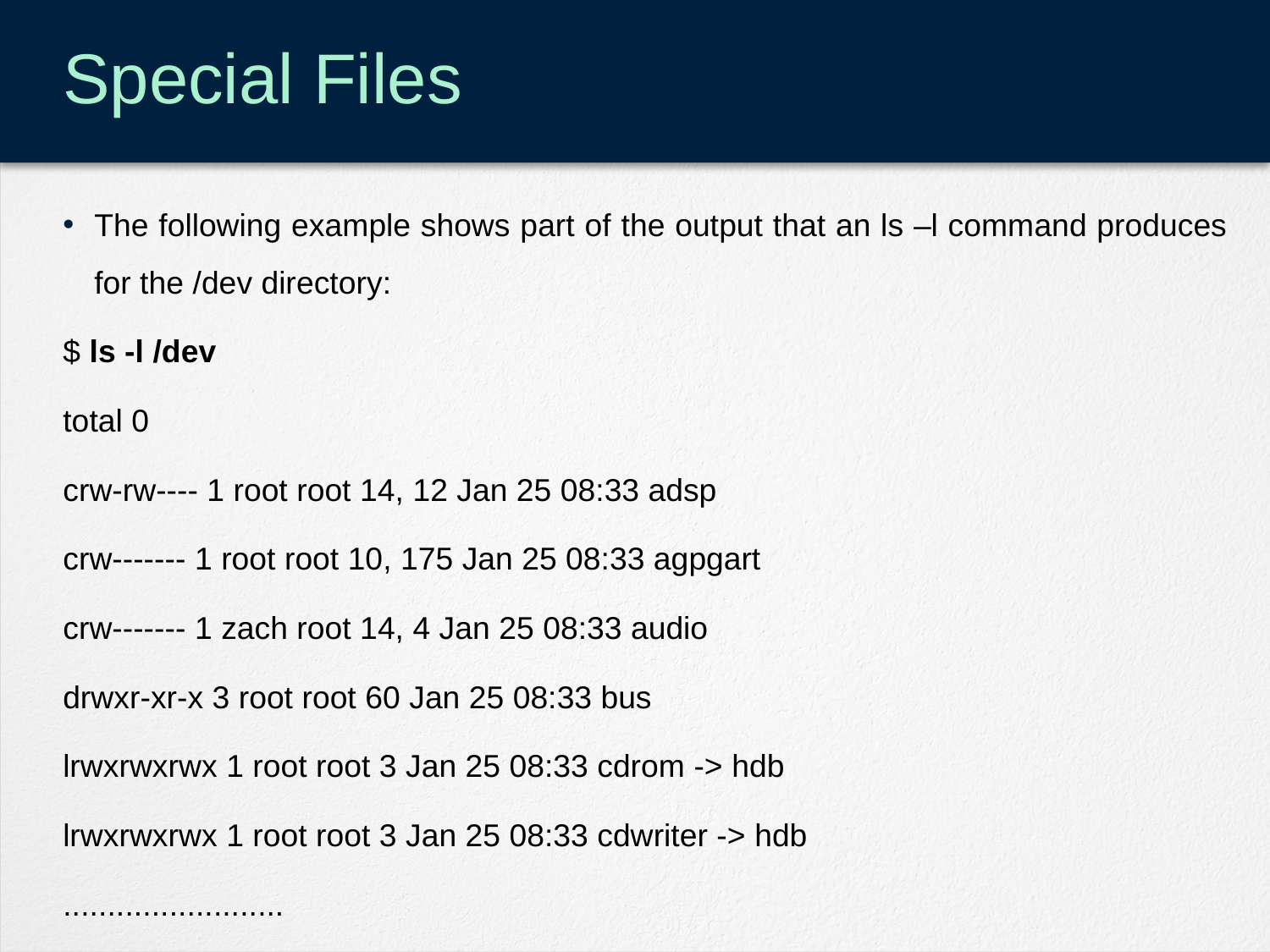

# Special Files
The following example shows part of the output that an ls –l command produces for the /dev directory:
$ ls -l /dev
total 0
crw-rw---- 1 root root 14, 12 Jan 25 08:33 adsp
crw------- 1 root root 10, 175 Jan 25 08:33 agpgart
crw------- 1 zach root 14, 4 Jan 25 08:33 audio
drwxr-xr-x 3 root root 60 Jan 25 08:33 bus
lrwxrwxrwx 1 root root 3 Jan 25 08:33 cdrom -> hdb
lrwxrwxrwx 1 root root 3 Jan 25 08:33 cdwriter -> hdb
.........................